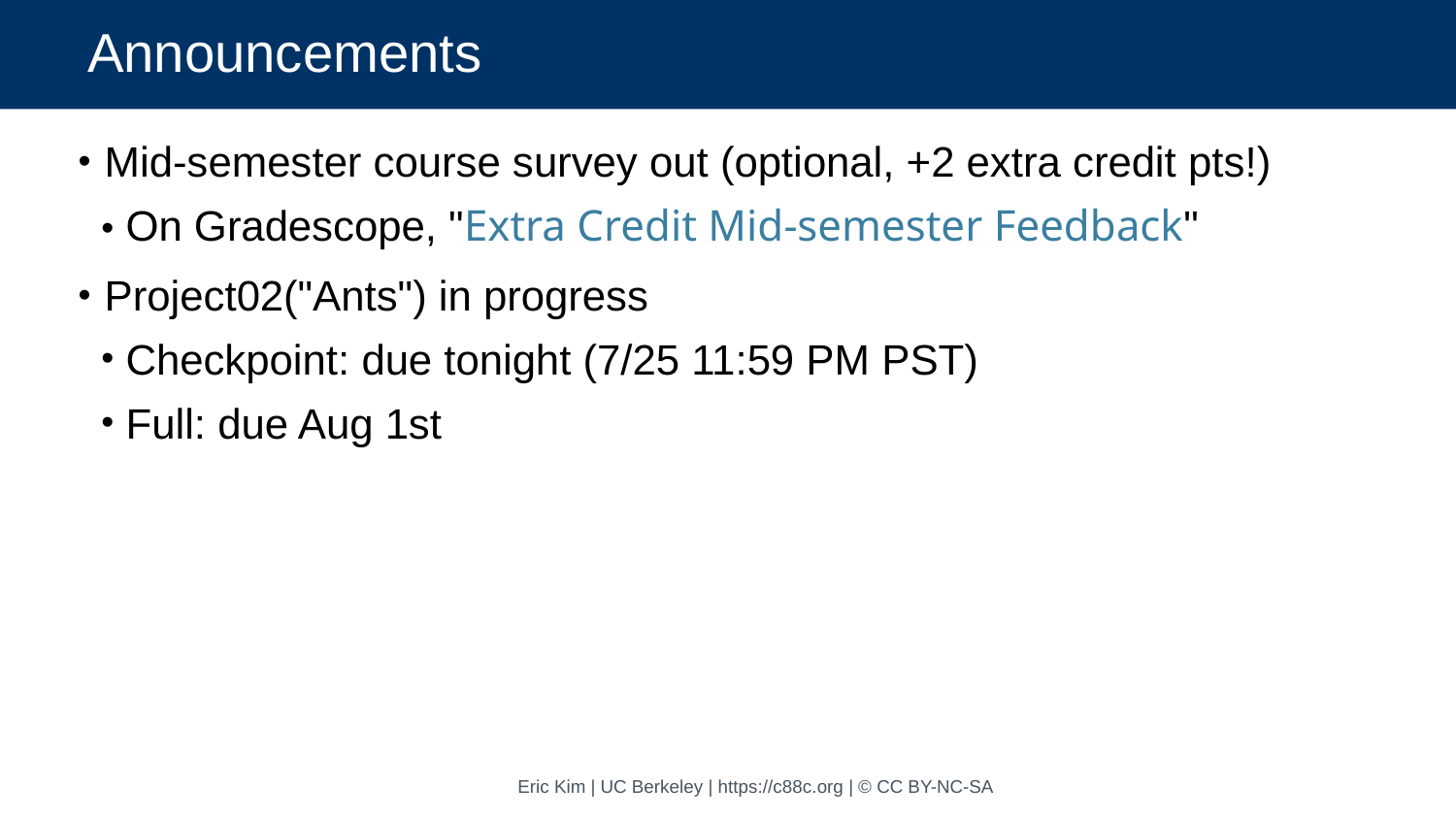

# Announcements
 Mid-semester course survey out (optional, +2 extra credit pts!)
 On Gradescope, "Extra Credit Mid-semester Feedback"
 Project02("Ants") in progress
 Checkpoint: due tonight (7/25 11:59 PM PST)
 Full: due Aug 1st

Eric Kim | UC Berkeley | https://c88c.org | © CC BY-NC-SA